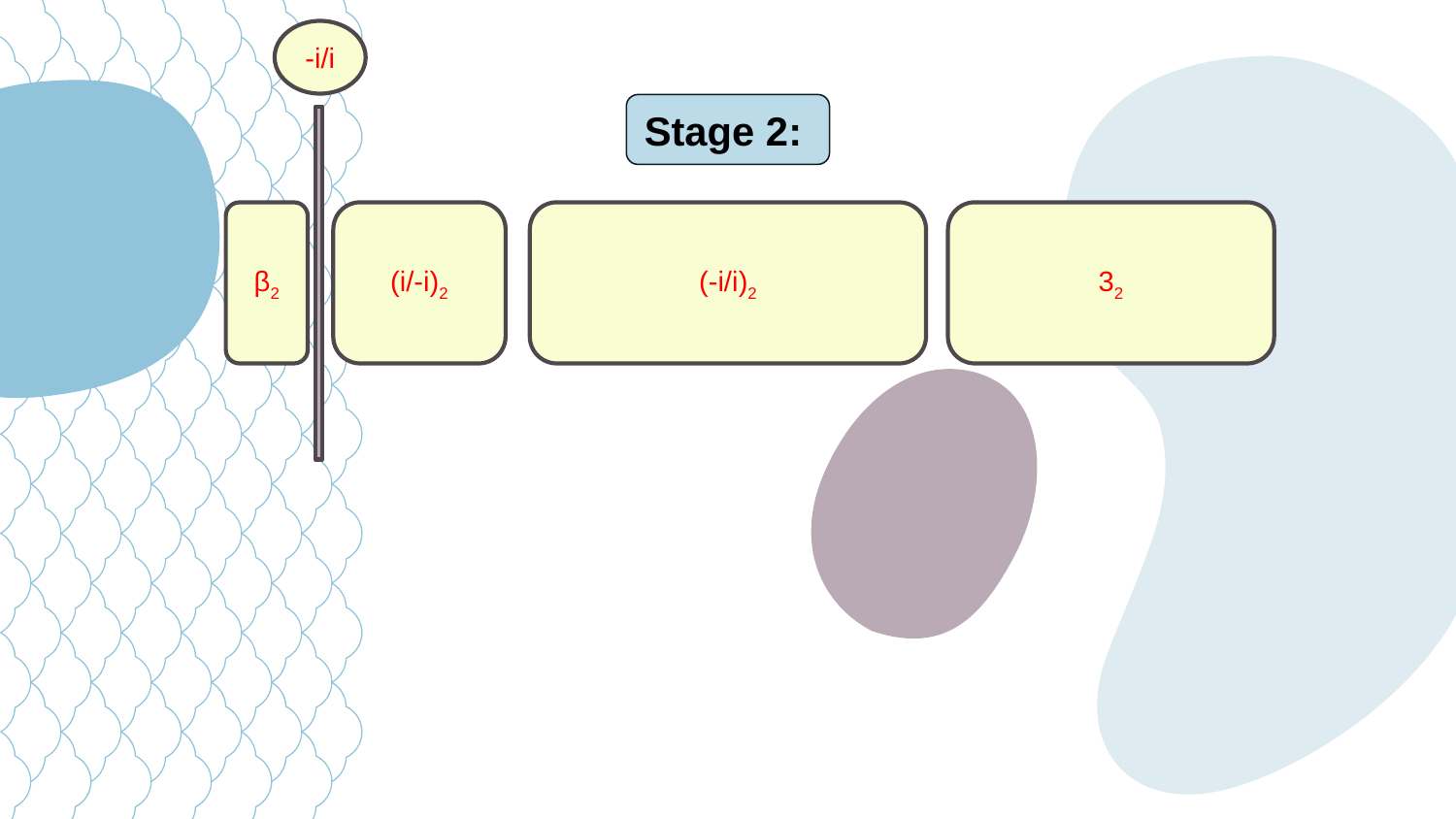

-i/i
Stage 2:

β2
(i/-i)2
(-i/i)2
32